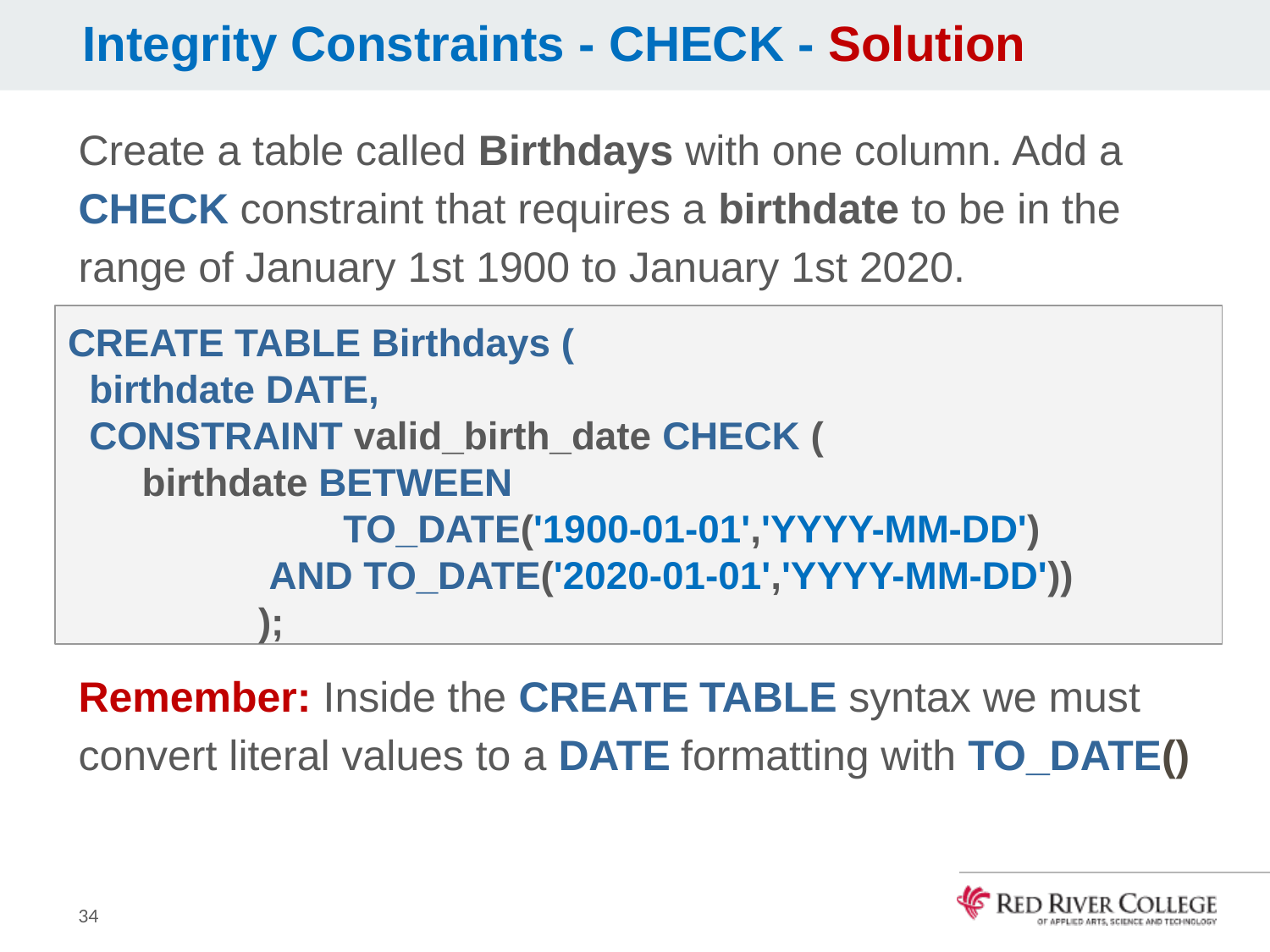

# Integrity Constraints - CHECK - Solution
Create a table called Birthdays with one column. Add a CHECK constraint that requires a birthdate to be in the range of January 1st 1900 to January 1st 2020.

Remember: Inside the CREATE TABLE syntax we must convert literal values to a DATE formatting with TO_DATE()
CREATE TABLE Birthdays (
  birthdate DATE,
  CONSTRAINT valid_birth_date CHECK (
 birthdate BETWEEN
  TO_DATE('1900-01-01','YYYY-MM-DD')
 AND TO_DATE('2020-01-01','YYYY-MM-DD'))
);
34